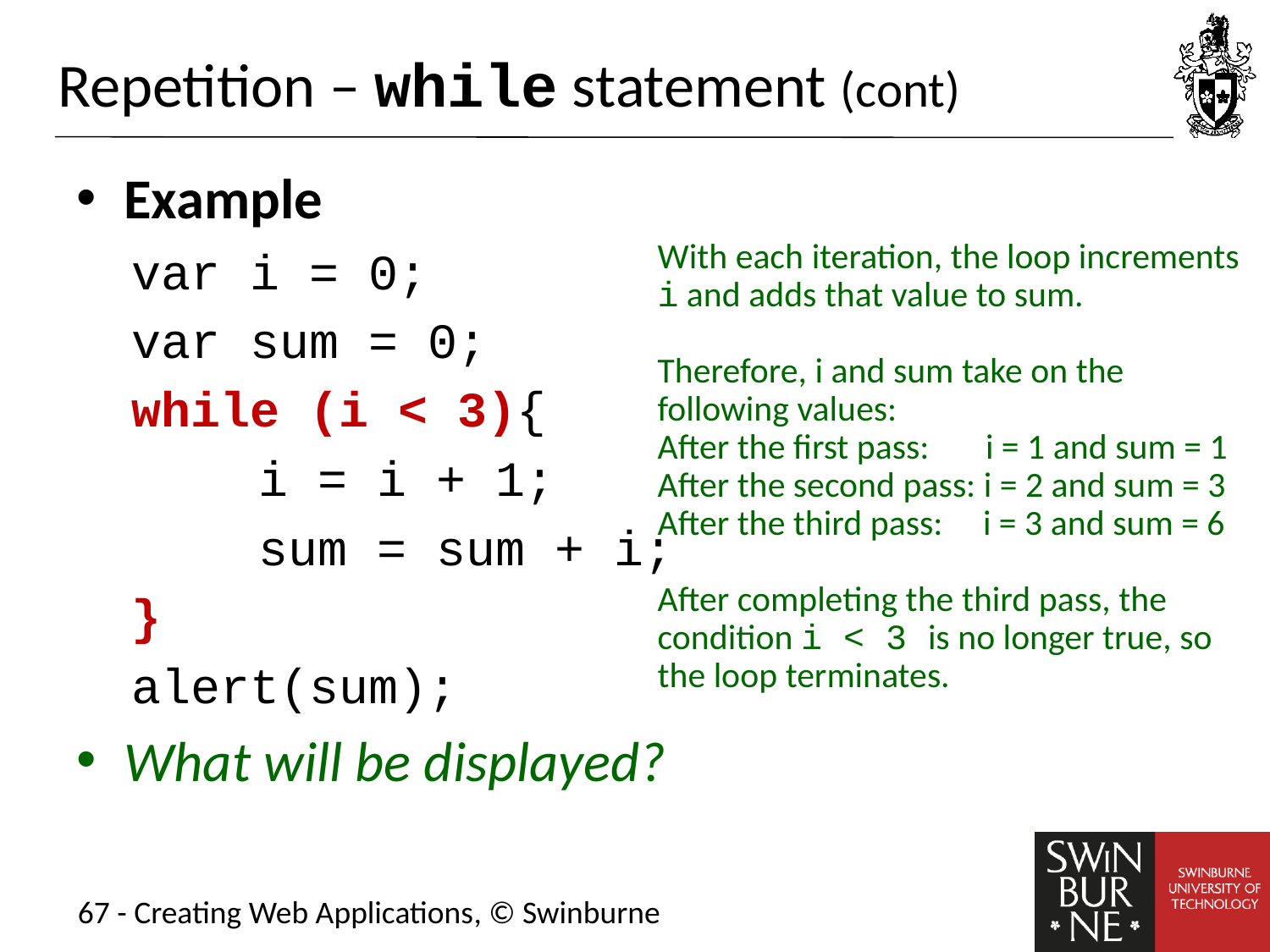

# Repetition – while statement (cont)
Example
var i = 0;
var sum = 0;
while (i < 3){
	i = i + 1;
	sum = sum + i;
}
alert(sum);
What will be displayed?
With each iteration, the loop increments i and adds that value to sum.
Therefore, i and sum take on the following values:
After the first pass:       i = 1 and sum = 1
After the second pass: i = 2 and sum = 3
After the third pass:     i = 3 and sum = 6

After completing the third pass, the condition i < 3 is no longer true, so the loop terminates.